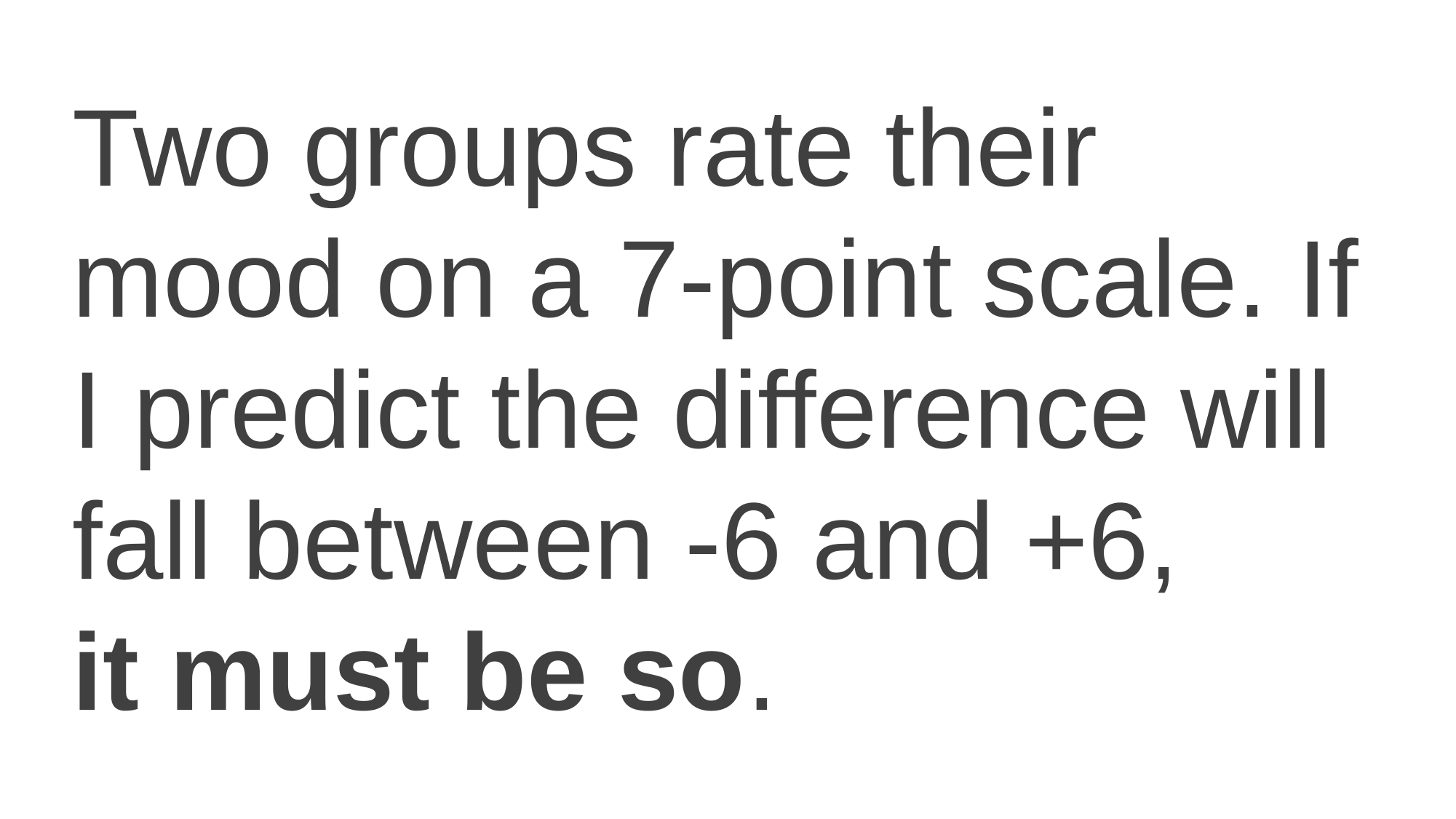

Two groups rate their mood on a 7-point scale. If I predict the difference will fall between -6 and +6,
it must be so.